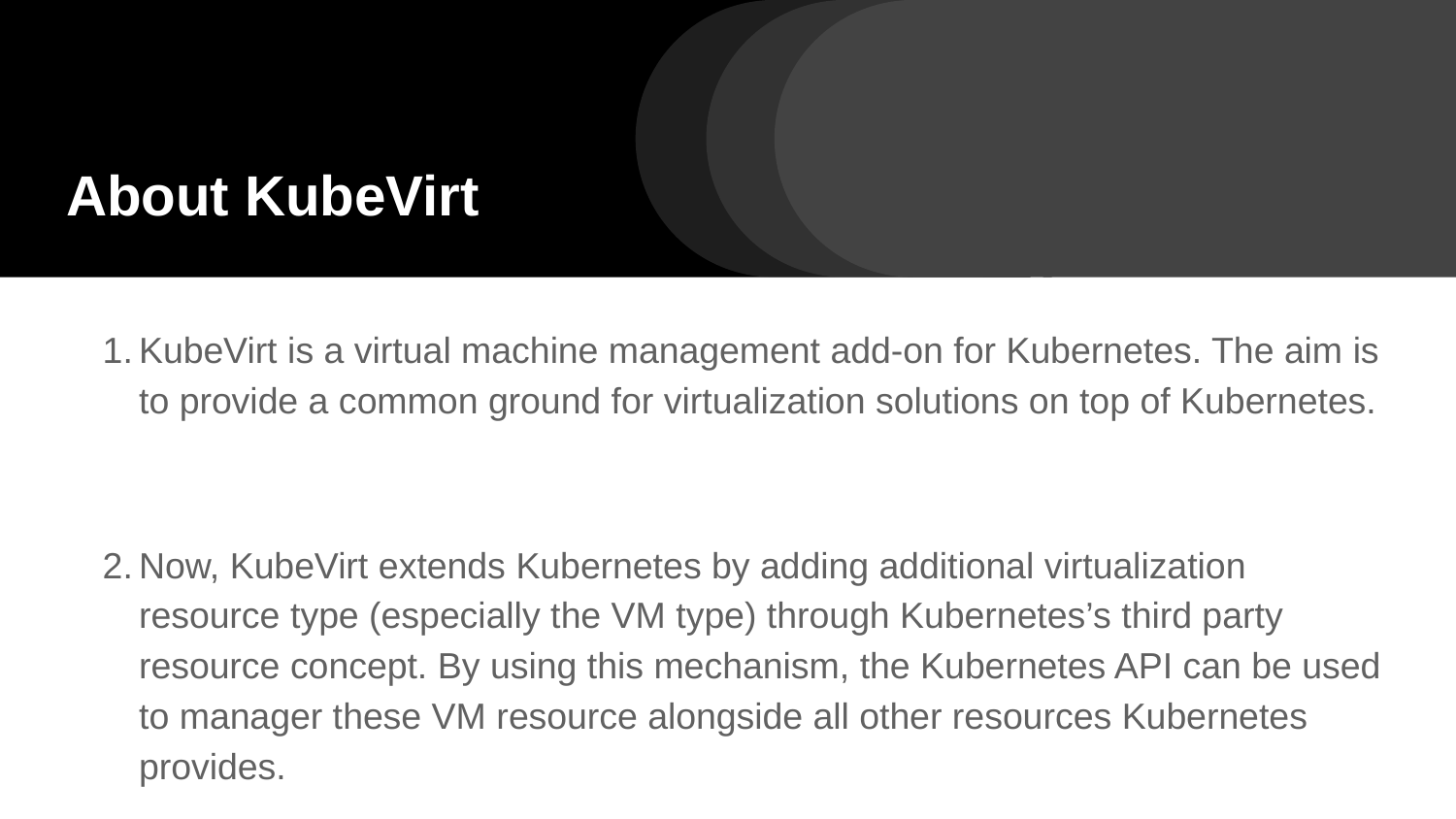

# About KubeVirt
KubeVirt is a virtual machine management add-on for Kubernetes. The aim is to provide a common ground for virtualization solutions on top of Kubernetes.

Now, KubeVirt extends Kubernetes by adding additional virtualization resource type (especially the VM type) through Kubernetes’s third party resource concept. By using this mechanism, the Kubernetes API can be used to manager these VM resource alongside all other resources Kubernetes provides.